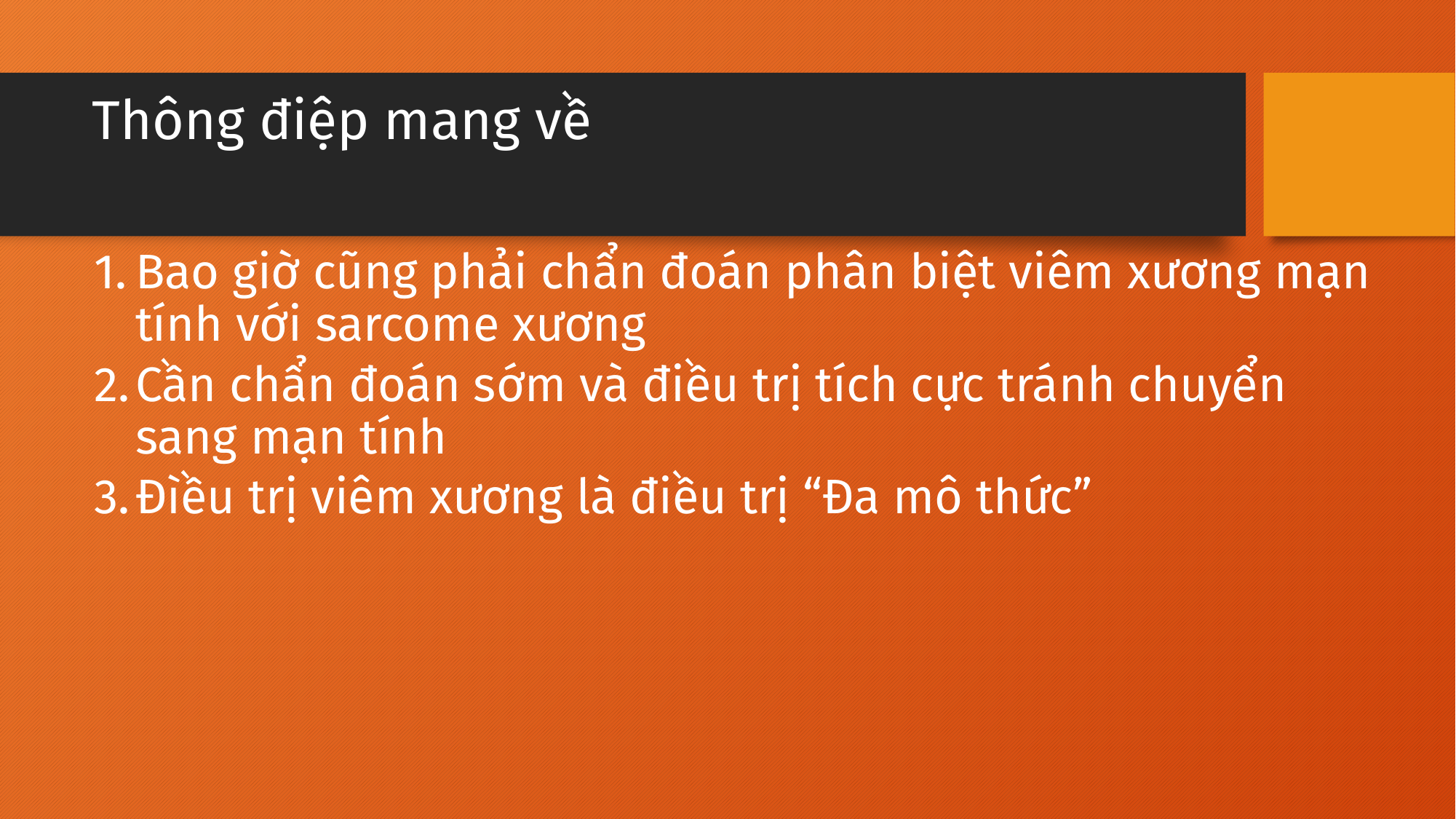

# Thông điệp mang về
Bao giờ cũng phải chẩn đoán phân biệt viêm xương mạn tính với sarcome xương
Cần chẩn đoán sớm và điều trị tích cực tránh chuyển sang mạn tính
Đìều trị viêm xương là điều trị “Đa mô thức”